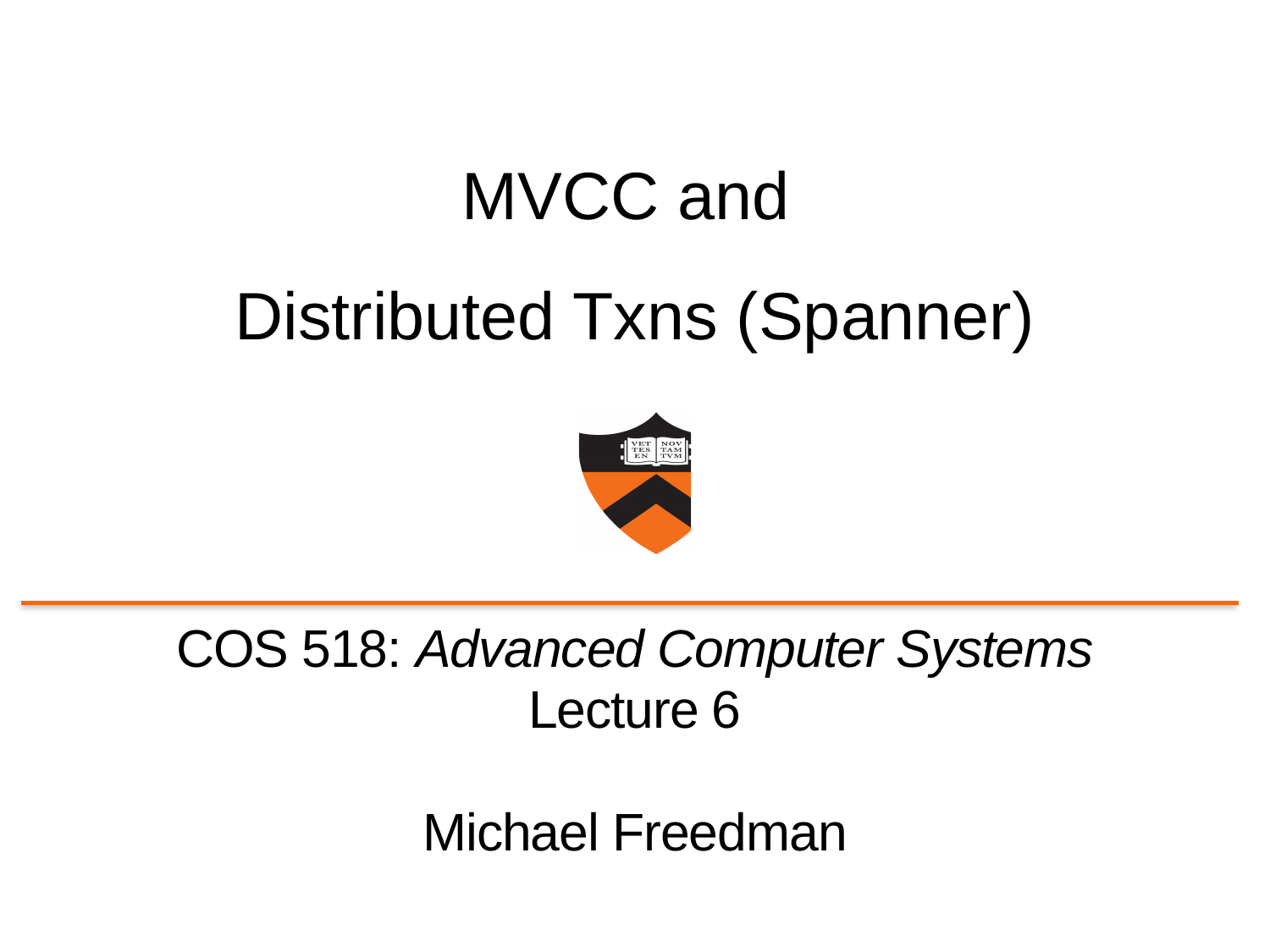

# MVCC and Distributed Txns (Spanner)
COS 518: Advanced Computer Systems
Lecture 6

Michael Freedman